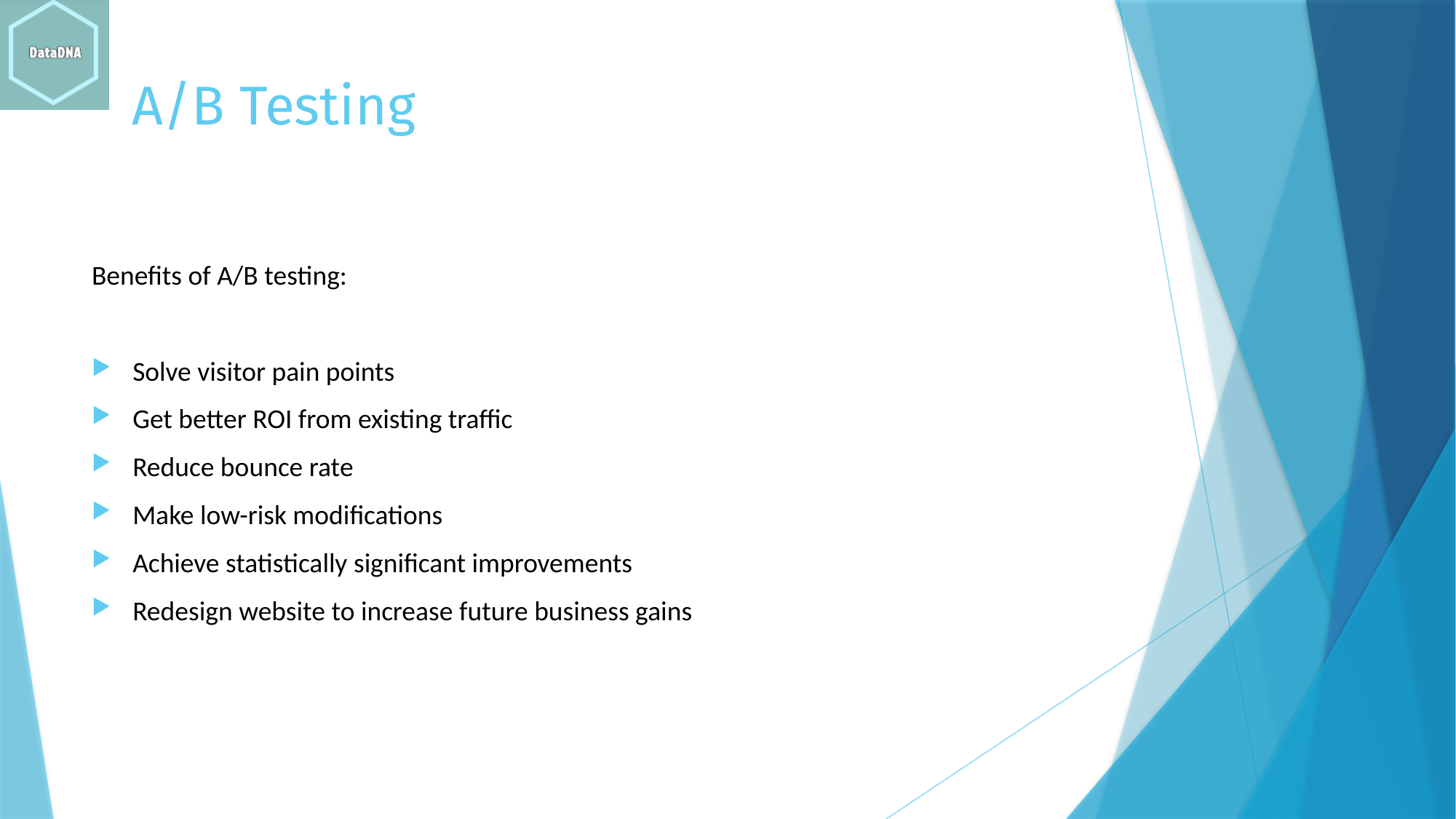

# A/B Testing

Benefits of A/B testing:

Solve visitor pain points
Get better ROI from existing traffic
Reduce bounce rate
Make low-risk modifications
Achieve statistically significant improvements
Redesign website to increase future business gains